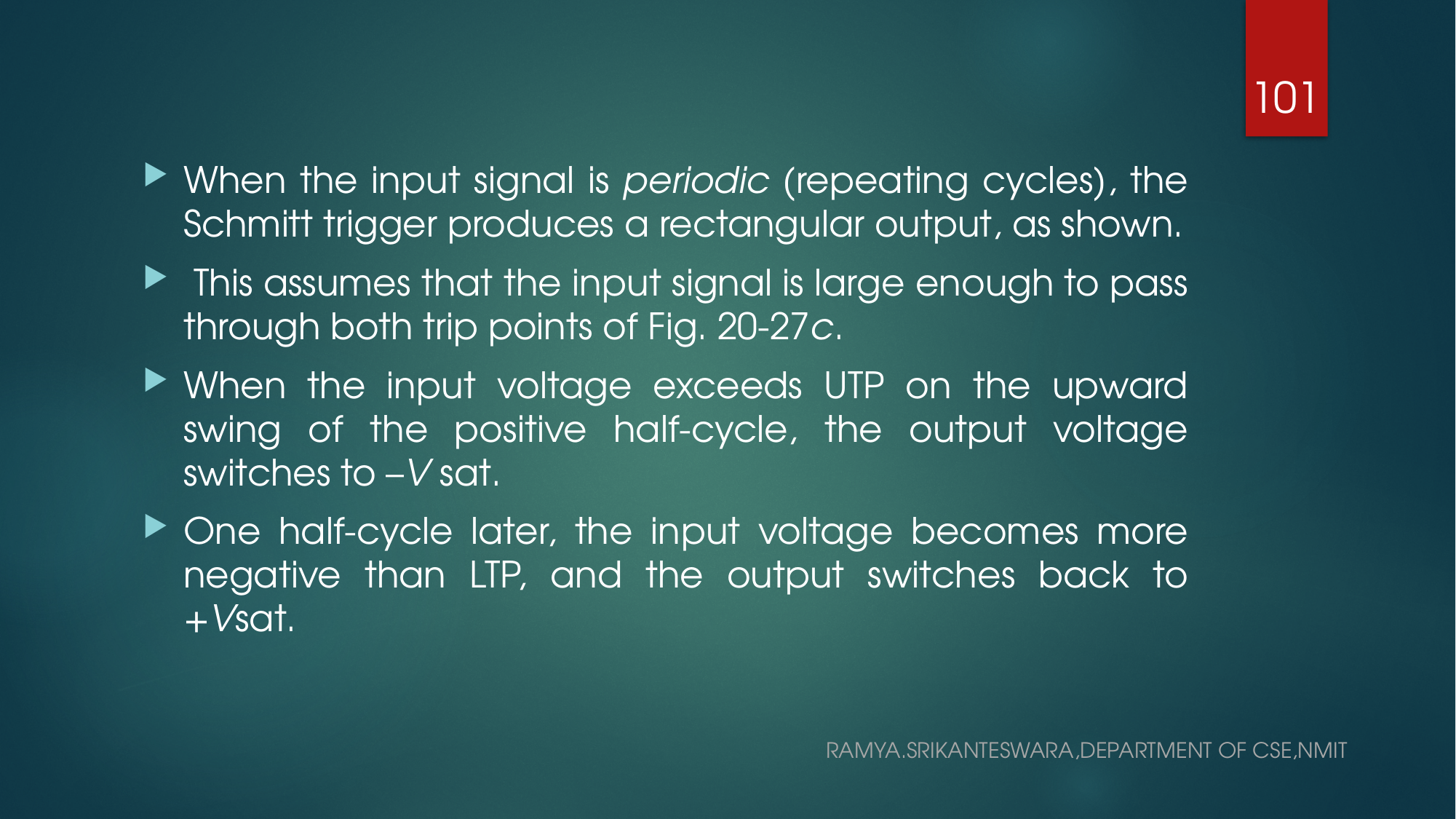

101
When the input signal is periodic (repeating cycles), the Schmitt trigger produces a rectangular output, as shown.
 This assumes that the input signal is large enough to pass through both trip points of Fig. 20-27c.
When the input voltage exceeds UTP on the upward swing of the positive half-cycle, the output voltage switches to –V sat.
One half-cycle later, the input voltage becomes more negative than LTP, and the output switches back to +Vsat.
RAMYA.SRIKANTESWARA,DEPARTMENT OF CSE,NMIT